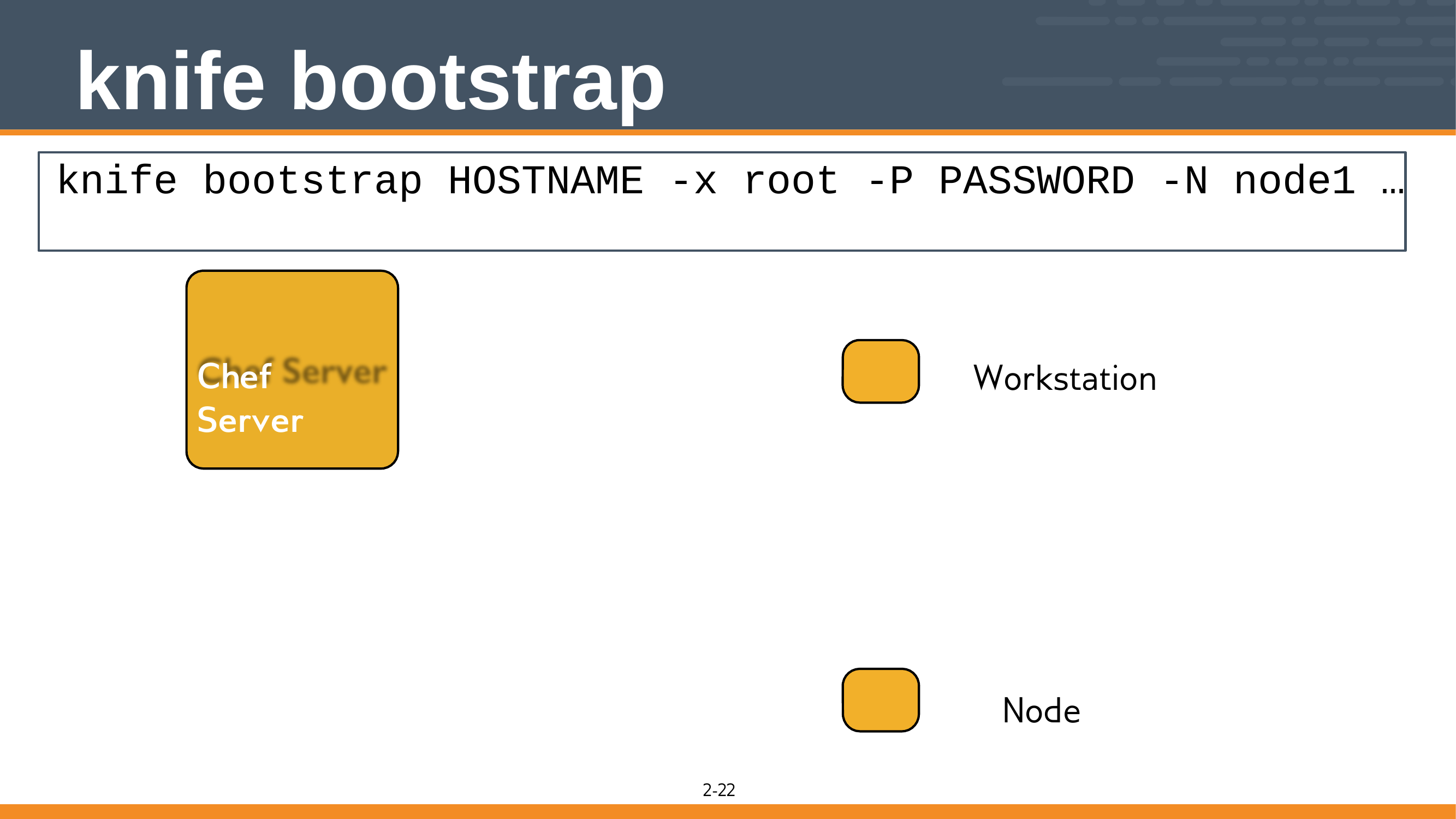

# knife bootstrap

knife bootstrap HOSTNAME -x root -P PASSWORD -N node1 …

Chef Server

Workstation

Node
22